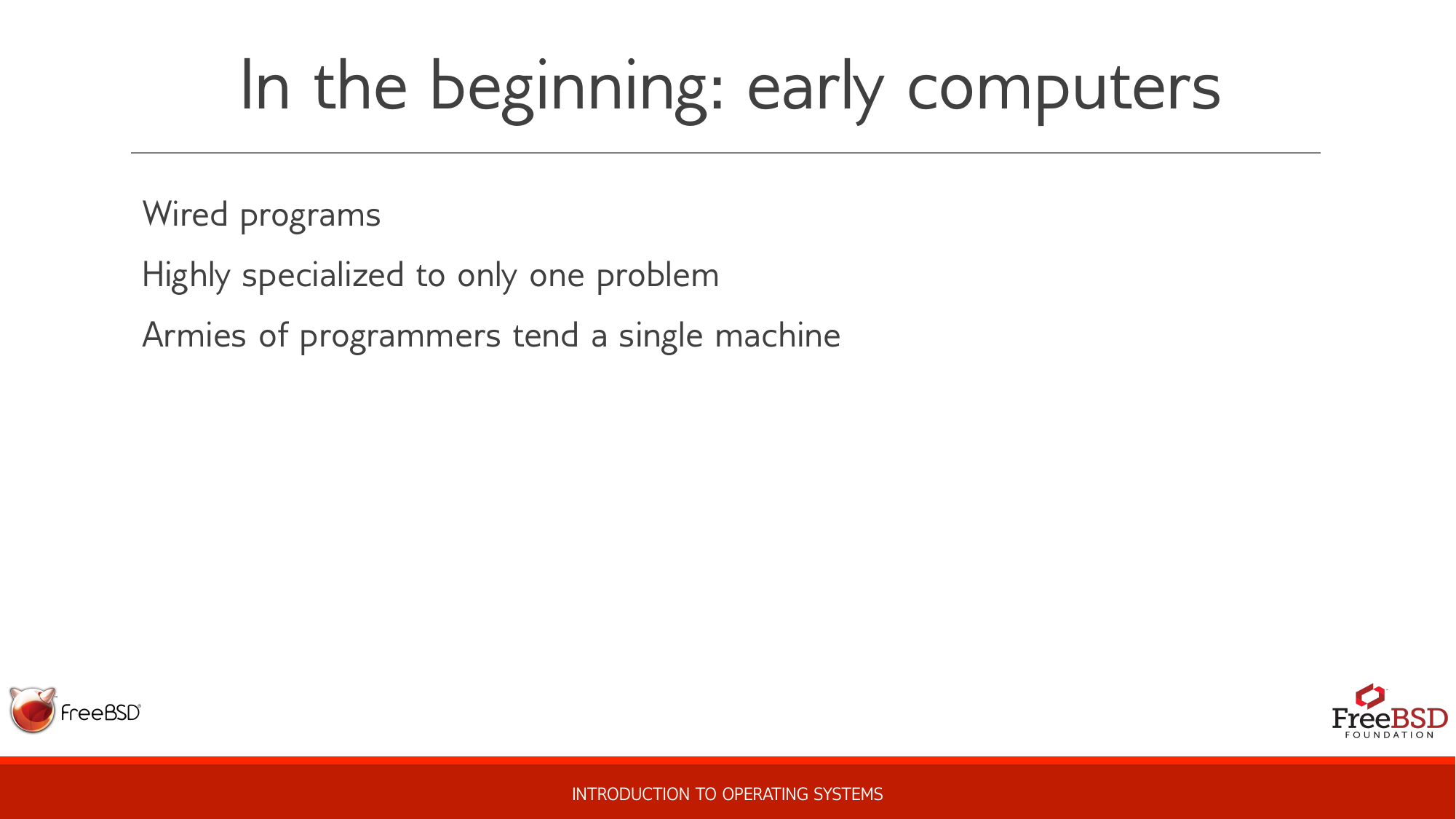

# In the beginning: early computers
Wired programs
Highly specialized to only one problem
Armies of programmers tend a single machine
Introduction to Operating Systems